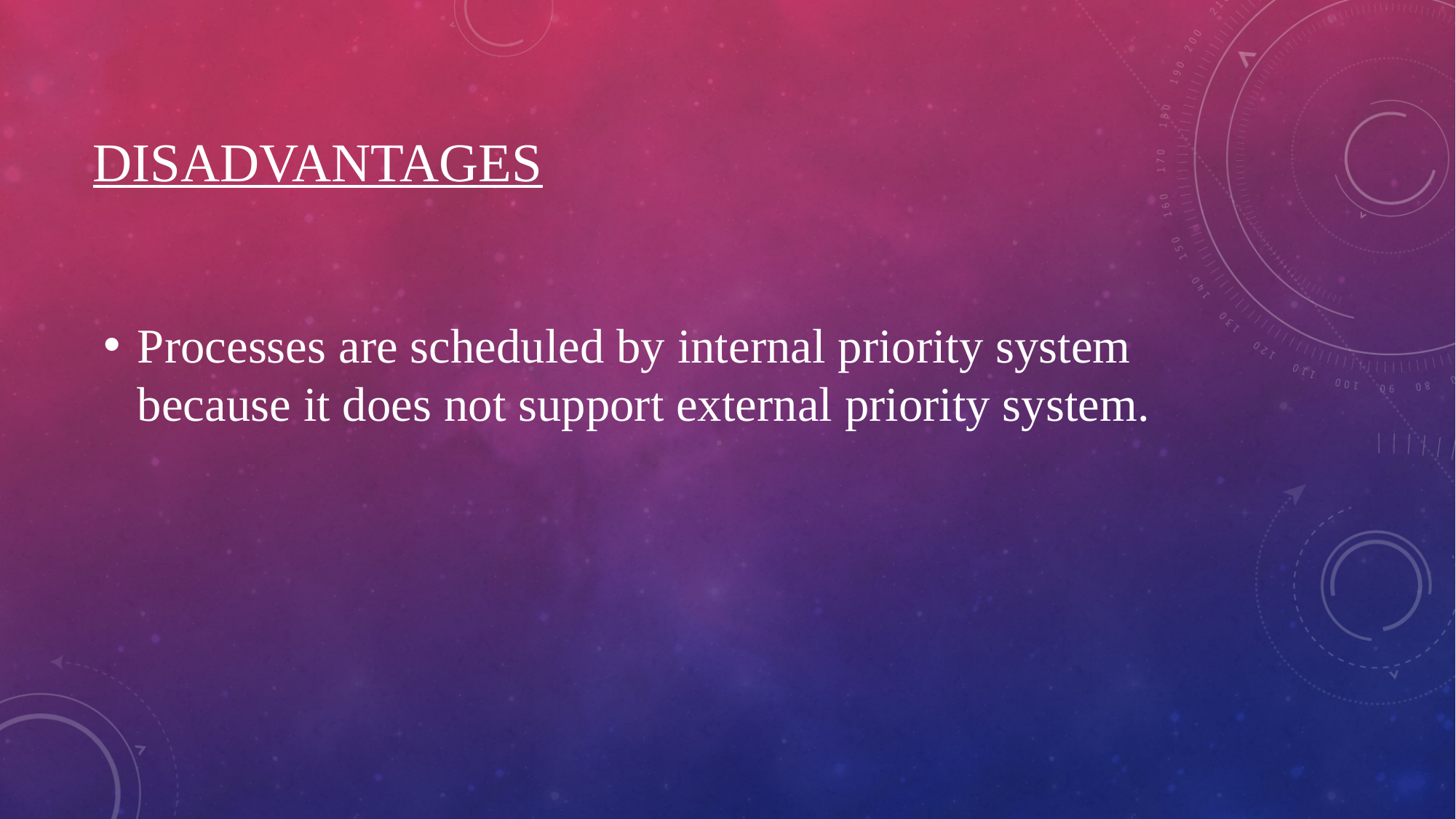

# disadvantages
Processes are scheduled by internal priority system because it does not support external priority system.